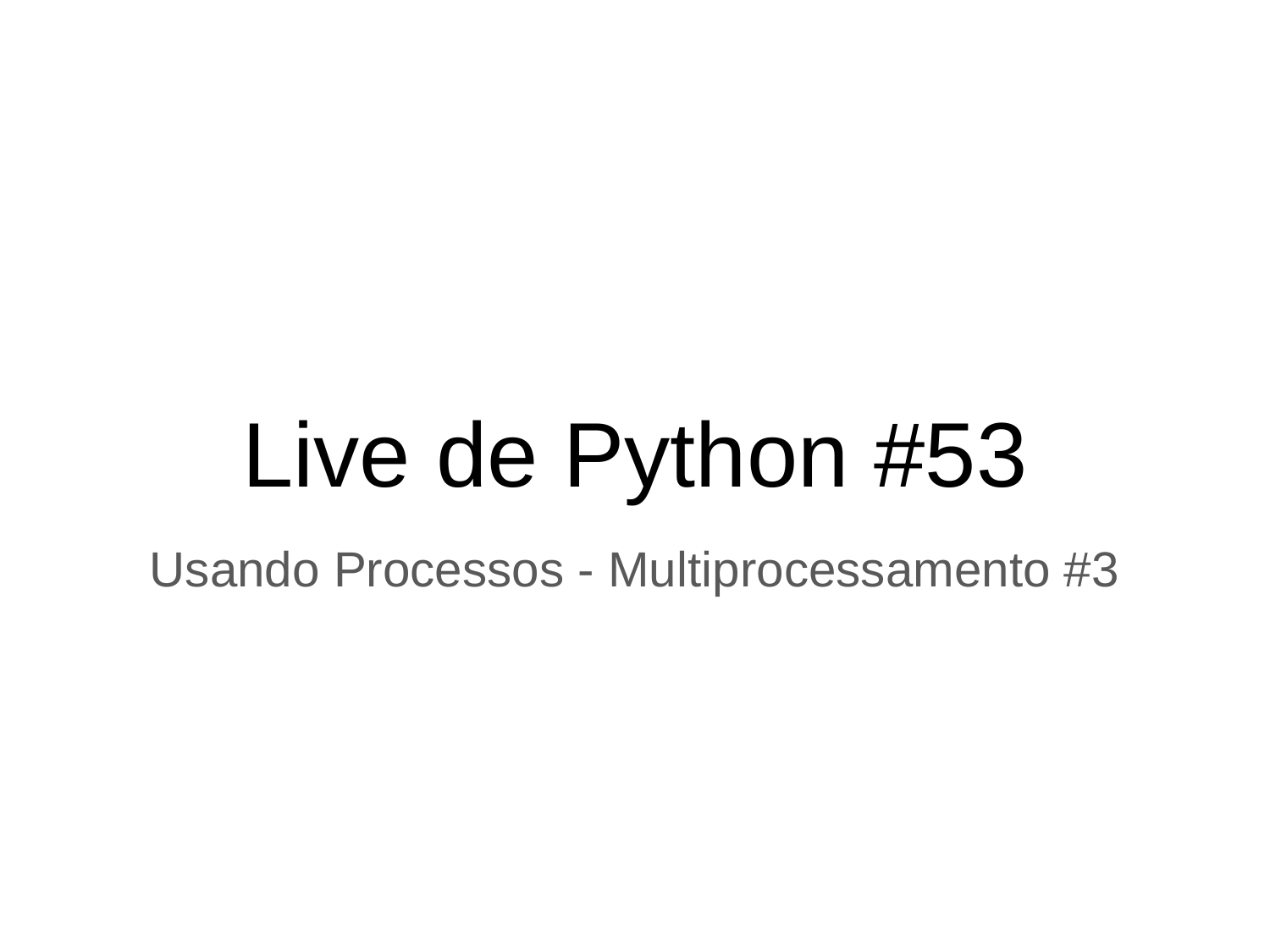

# Live de Python #53
Usando Processos - Multiprocessamento #3